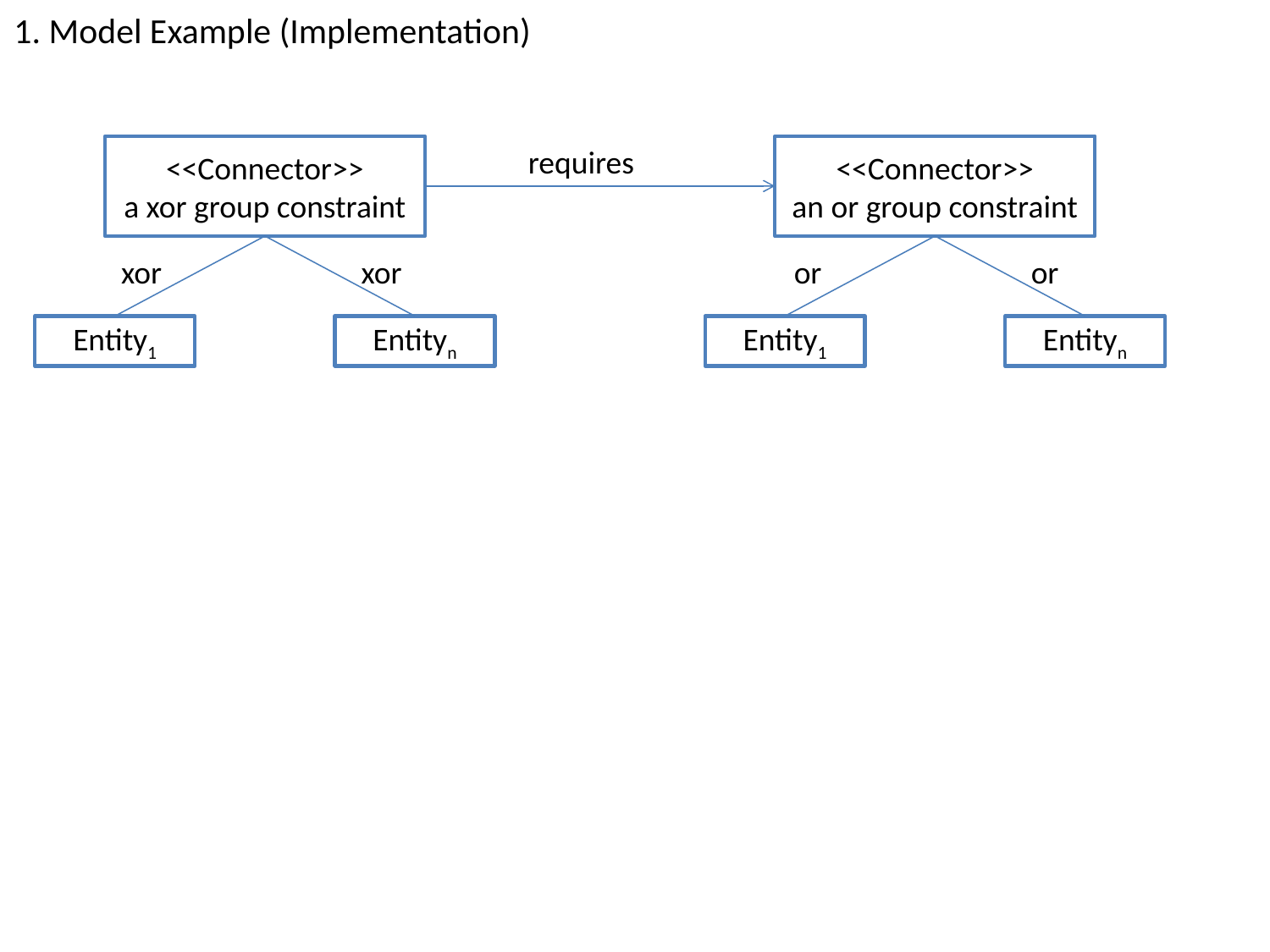

# 1. Model Example (Implementation)
<<Connector>>
a xor group constraint
requires
<<Connector>>
an or group constraint
xor
xor
or
or
Entity1
Entityn
Entity1
Entityn